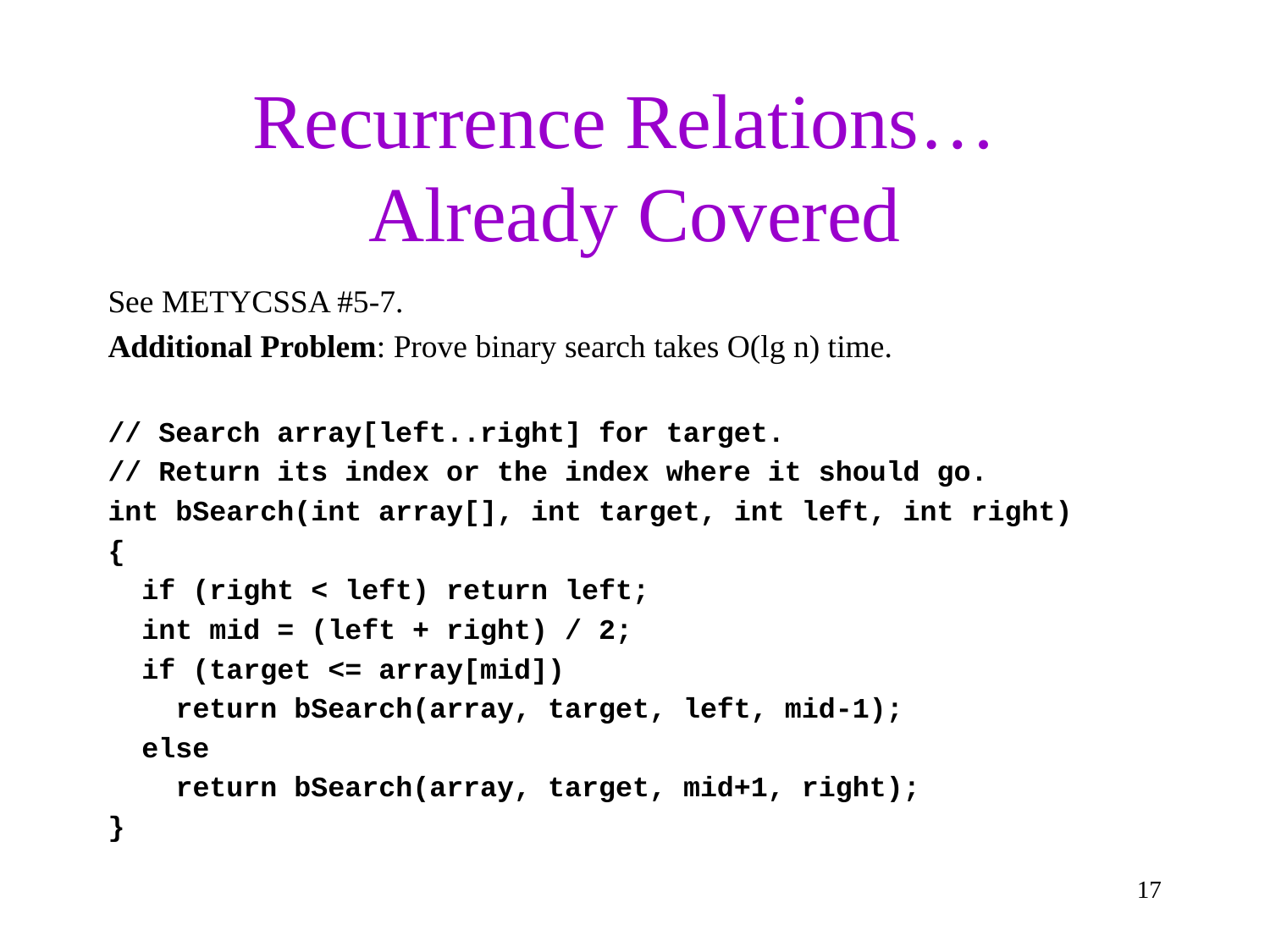

# Recurrence Relations… Already Covered
See METYCSSA #5-7.
Additional Problem: Prove binary search takes O(lg n) time.

// Search array[left..right] for target.
// Return its index or the index where it should go.
int bSearch(int array[], int target, int left, int right)
{
  if (right < left) return left;
  int mid = (left + right) / 2;
  if (target <= array[mid])
    return bSearch(array, target, left, mid-1);
  else
    return bSearch(array, target, mid+1, right);
}
17